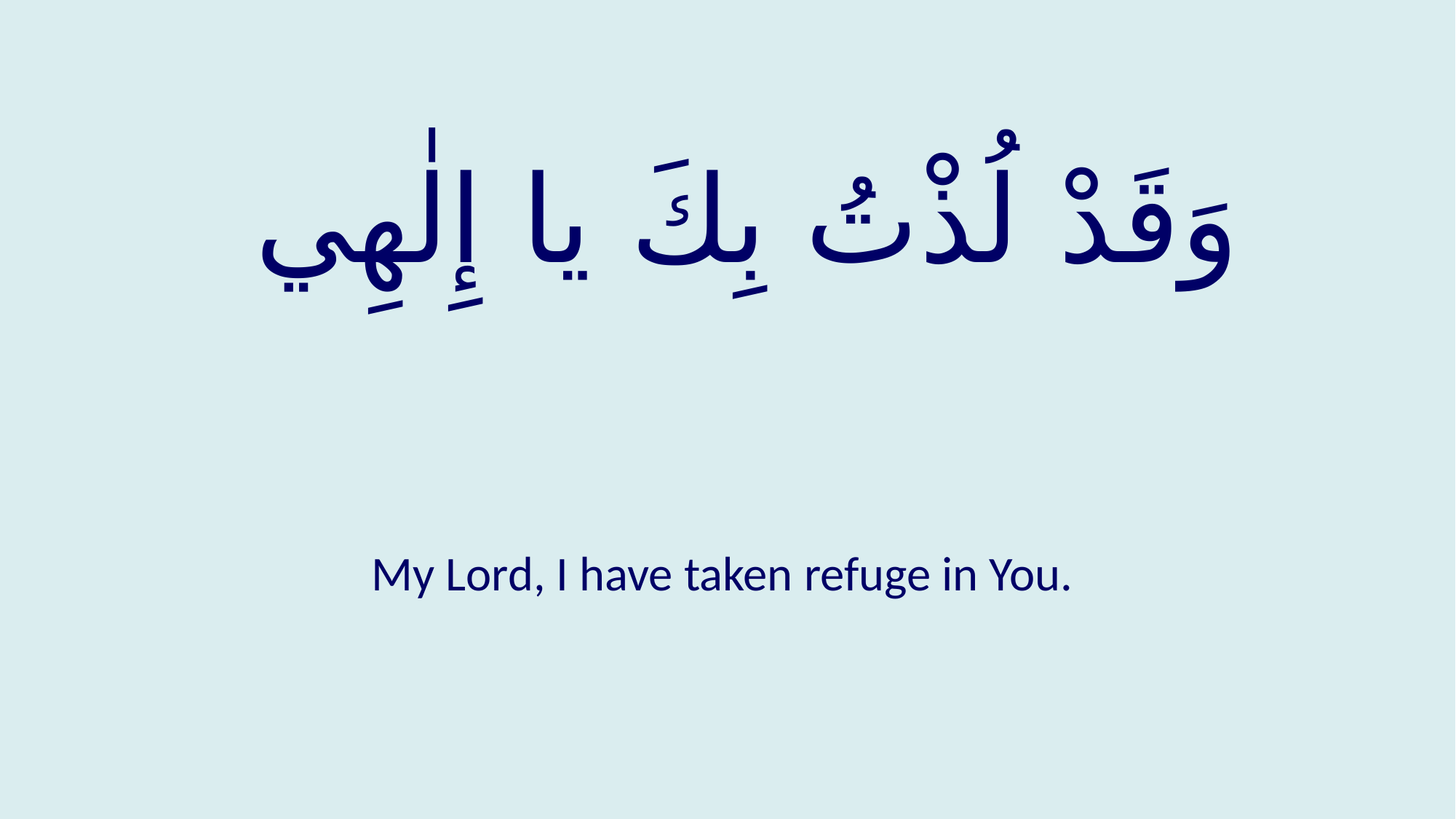

# وَقَدْ لُذْتُ بِكَ يا إِلٰهِي
My Lord, I have taken refuge in You.